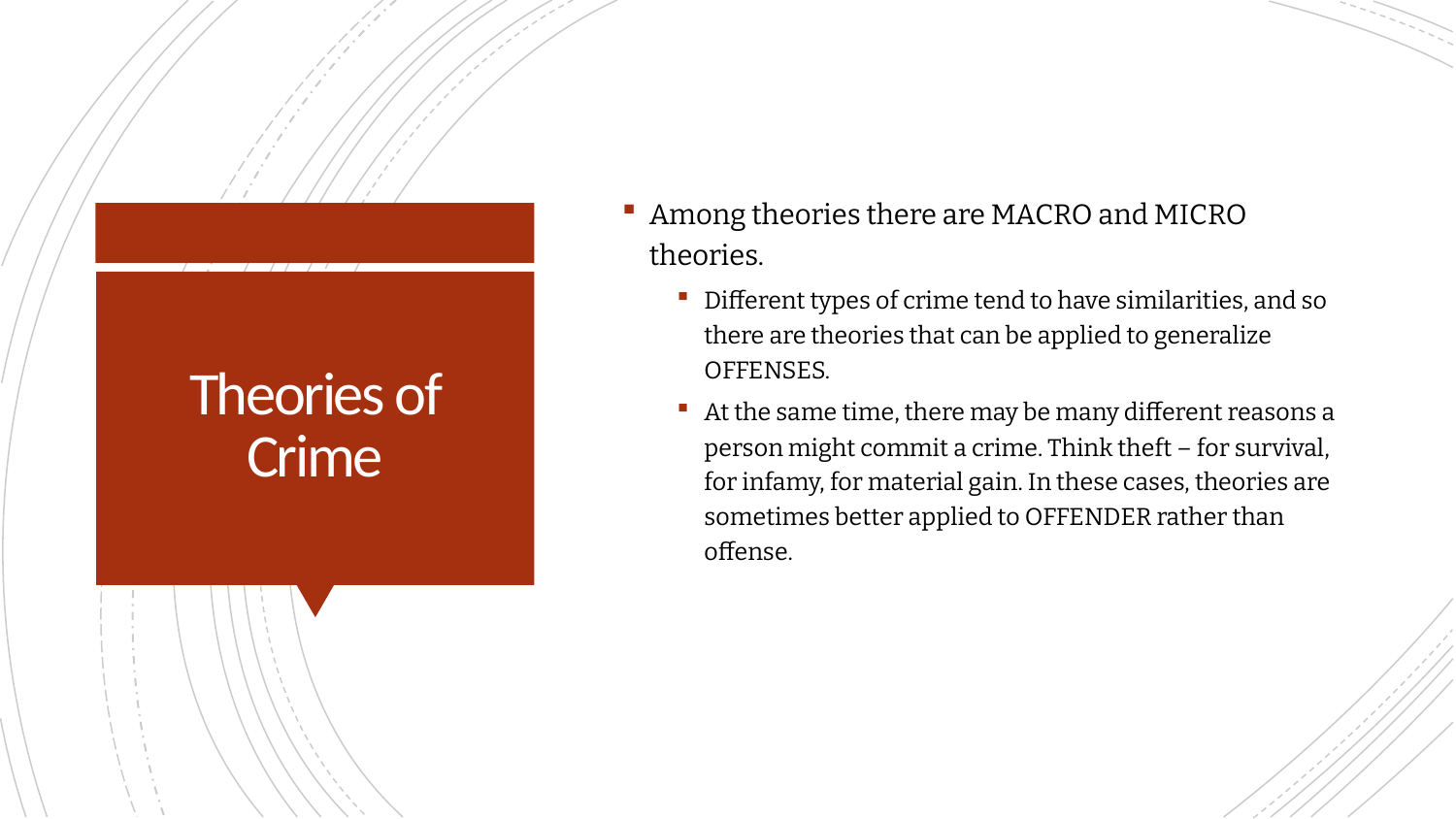

Among theories there are MACRO and MICRO theories.
Different types of crime tend to have similarities, and so there are theories that can be applied to generalize OFFENSES.
At the same time, there may be many different reasons a person might commit a crime. Think theft – for survival, for infamy, for material gain. In these cases, theories are sometimes better applied to OFFENDER rather than offense.

# Theories of Crime